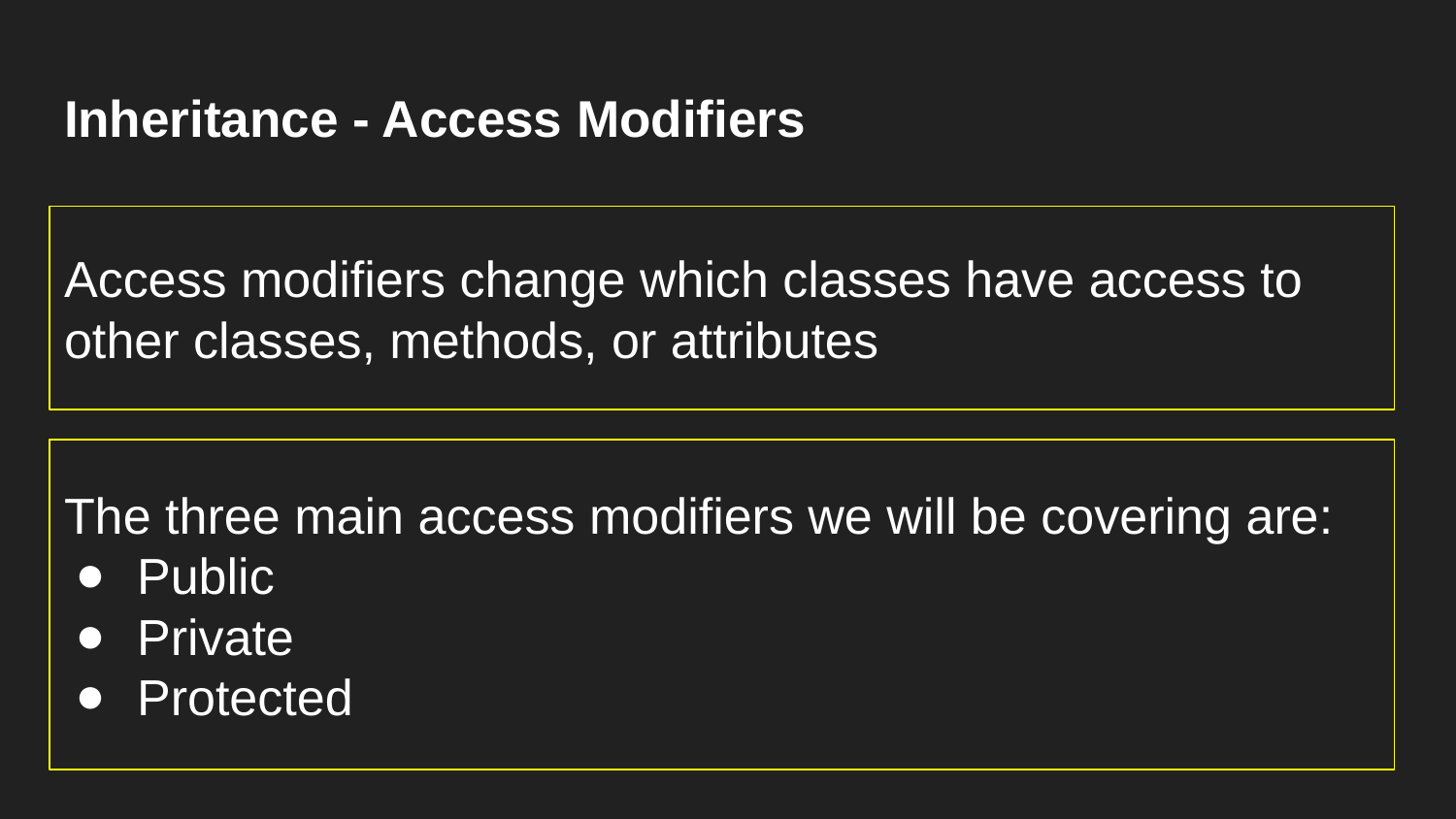

# Inheritance - Access Modifiers
Access modifiers change which classes have access to other classes, methods, or attributes
The three main access modifiers we will be covering are:
Public
Private
Protected